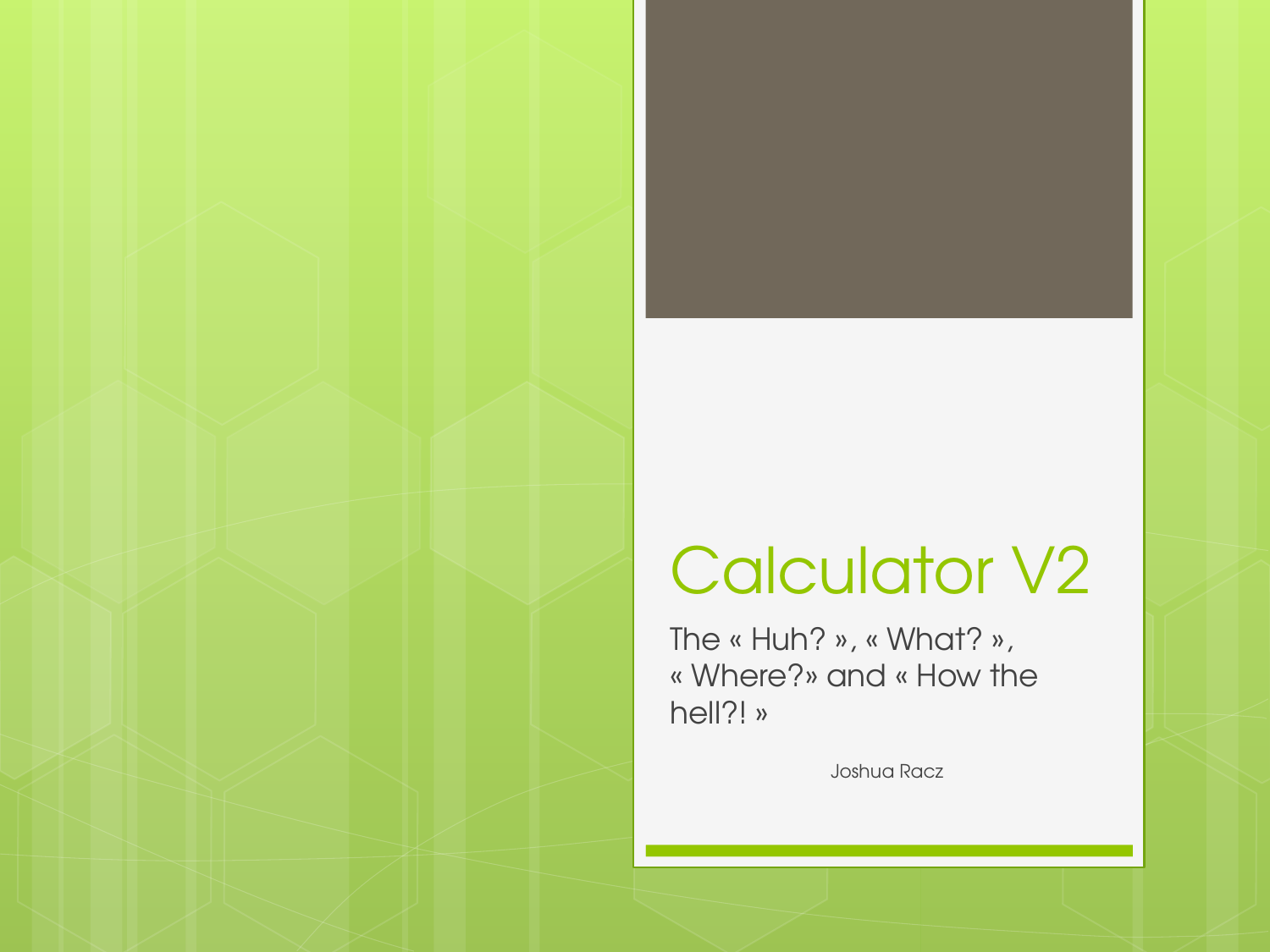

# Calculator V2
The « Huh? », « What? », « Where?» and « How the hell?! »

Joshua Racz